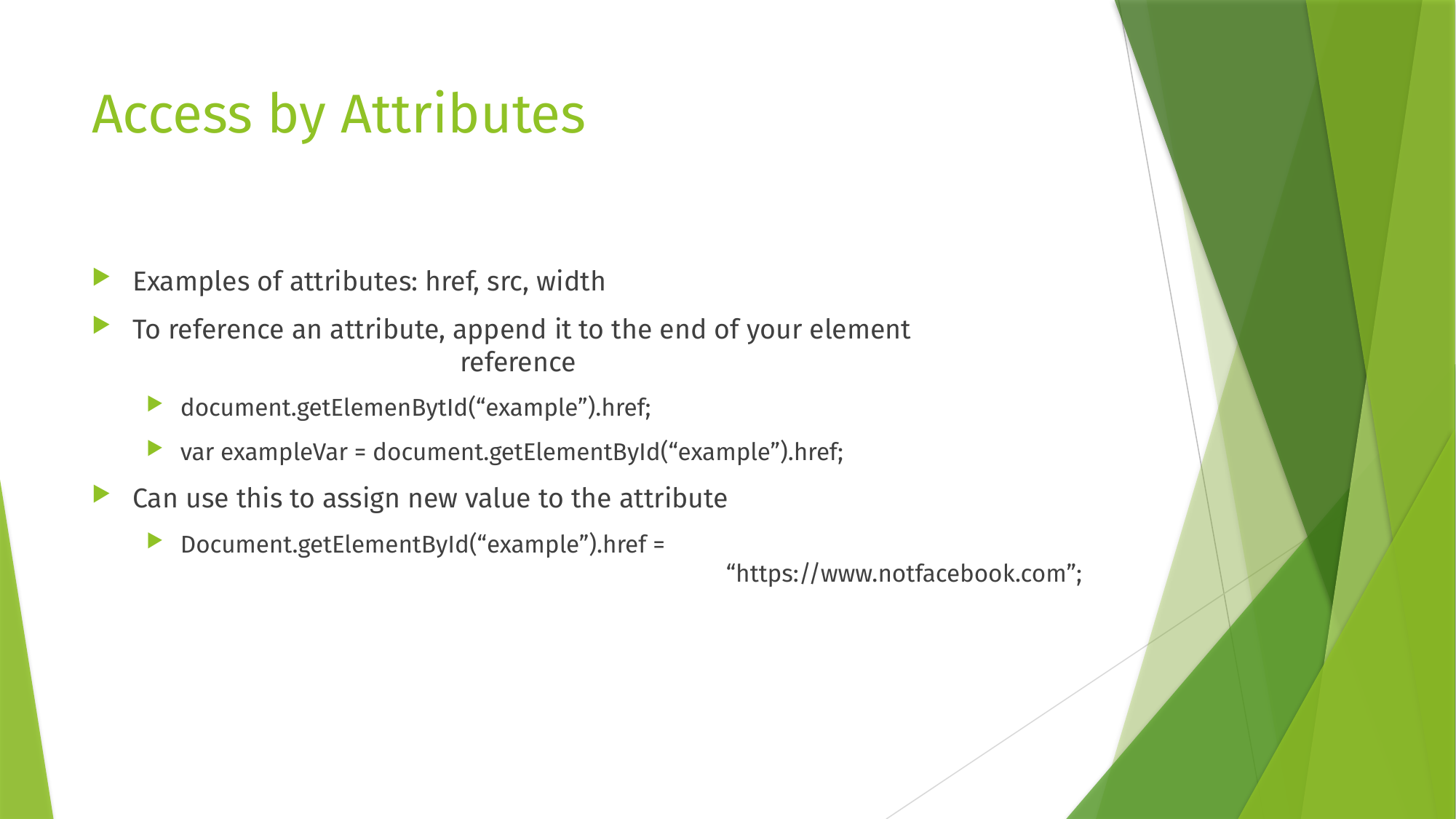

# Access by Attributes
Examples of attributes: href, src, width
To reference an attribute, append it to the end of your element 				reference
document.getElemenBytId(“example”).href;
var exampleVar = document.getElementById(“example”).href;
Can use this to assign new value to the attribute
Document.getElementById(“example”).href = 									“https://www.notfacebook.com”;